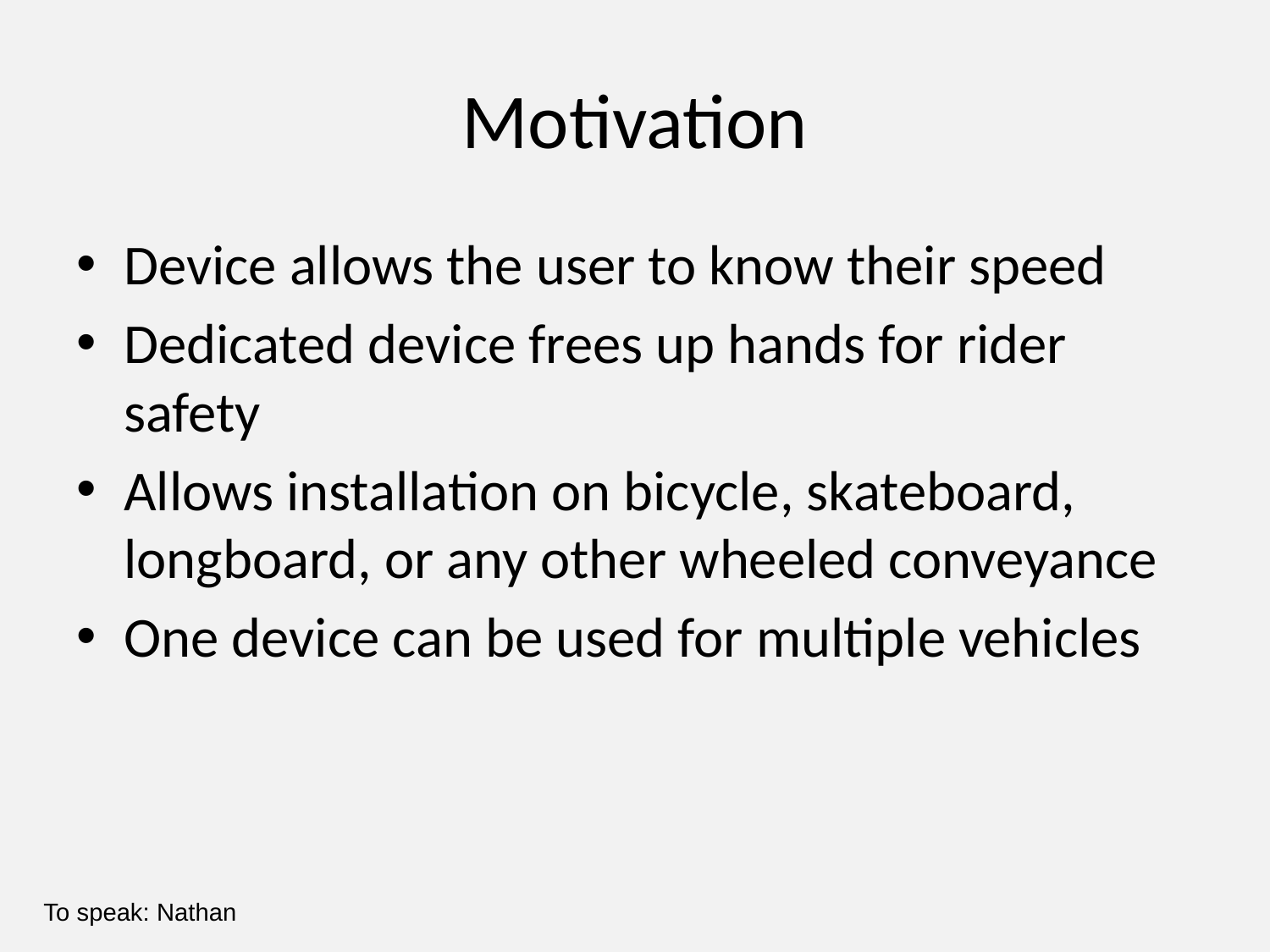

# Motivation
Device allows the user to know their speed
Dedicated device frees up hands for rider safety
Allows installation on bicycle, skateboard, longboard, or any other wheeled conveyance
One device can be used for multiple vehicles
To speak: Nathan